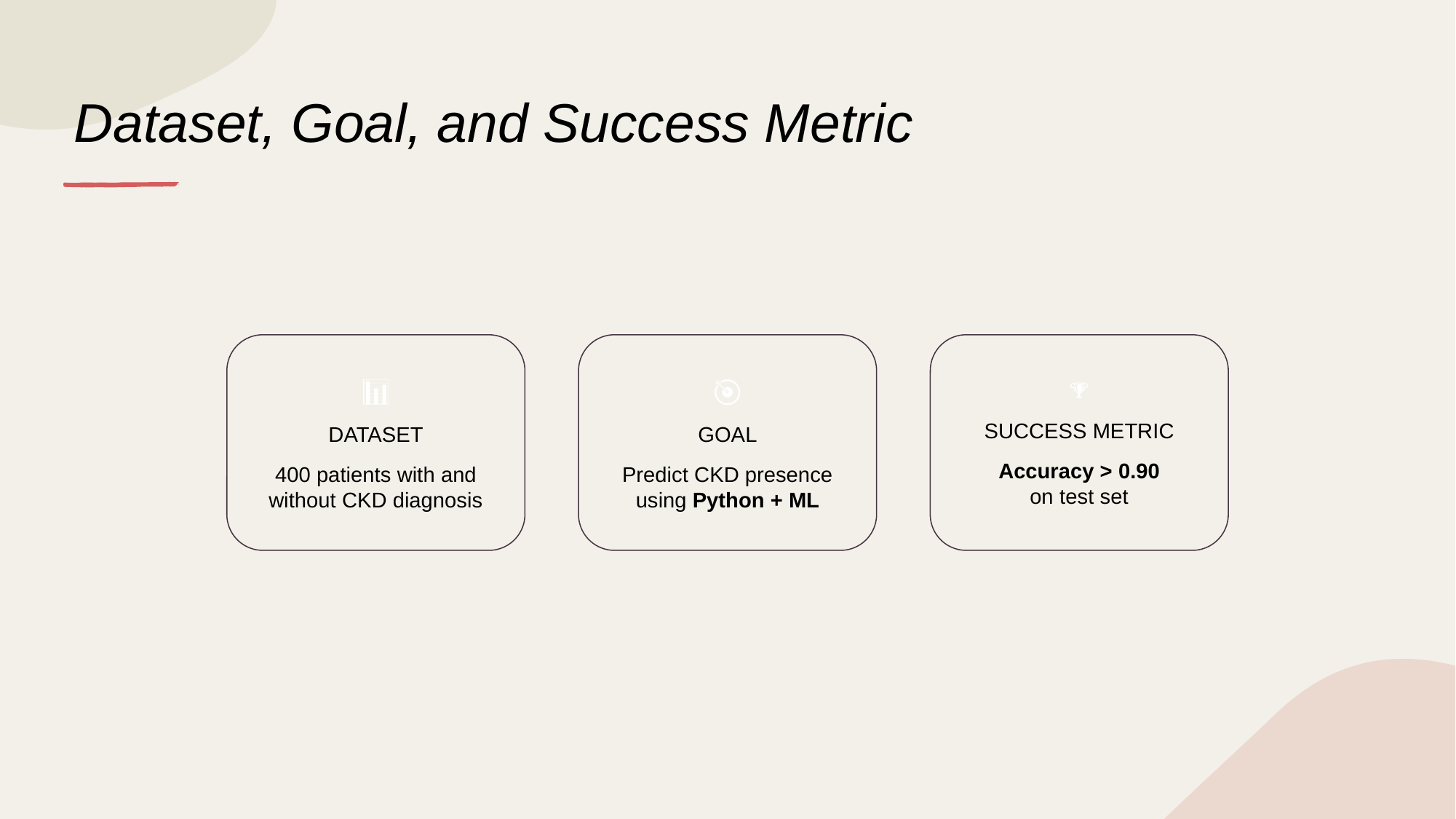

# Dataset, Goal, and Success Metric
📊
DATASET
400 patients with and without CKD diagnosis
🎯
GOAL
Predict CKD presence using Python + ML
🏆
SUCCESS METRIC
Accuracy > 0.90
on test set